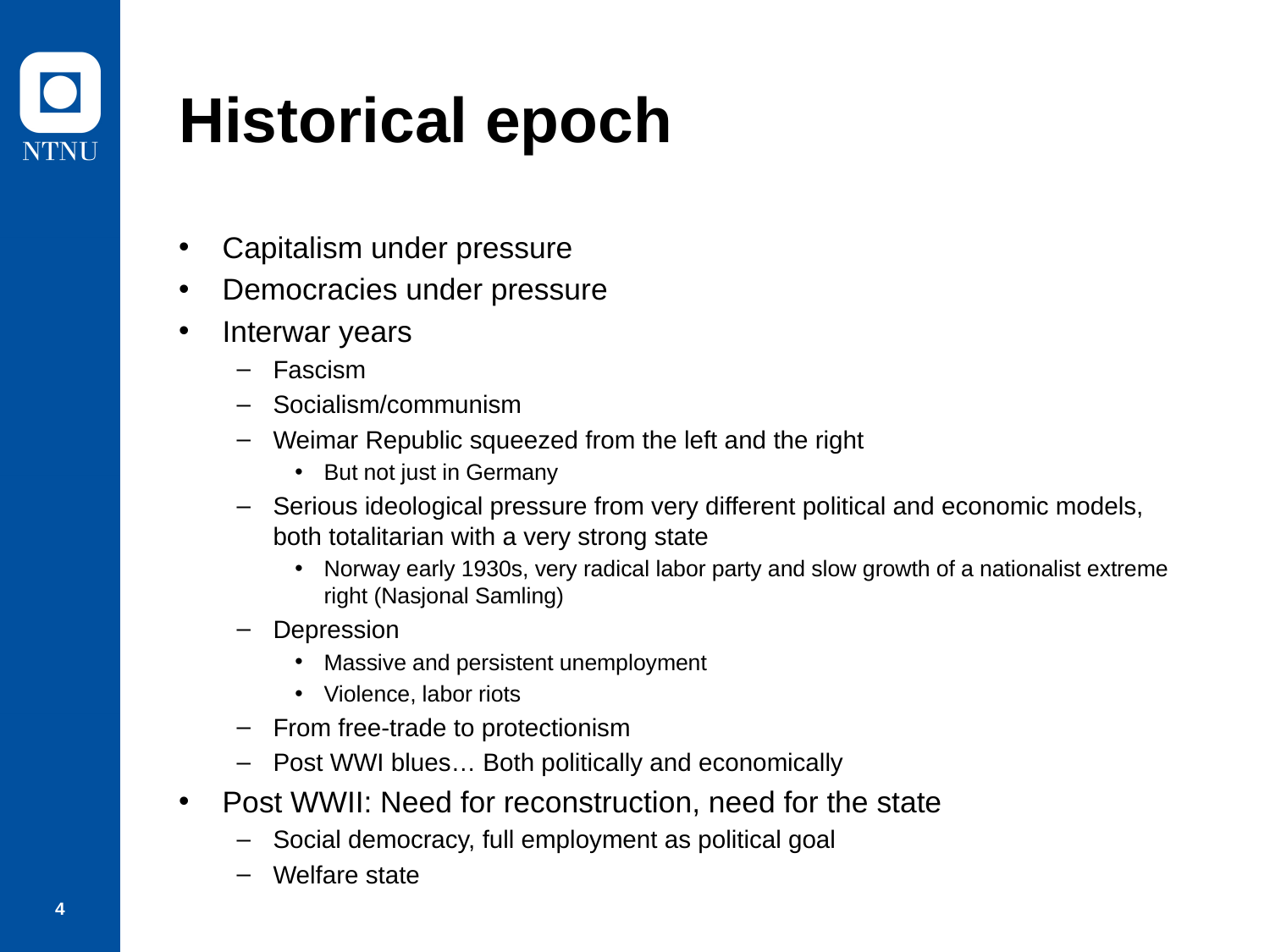

# Historical epoch
Capitalism under pressure
Democracies under pressure
Interwar years
Fascism
Socialism/communism
Weimar Republic squeezed from the left and the right
But not just in Germany
Serious ideological pressure from very different political and economic models, both totalitarian with a very strong state
Norway early 1930s, very radical labor party and slow growth of a nationalist extreme right (Nasjonal Samling)
Depression
Massive and persistent unemployment
Violence, labor riots
From free-trade to protectionism
Post WWI blues… Both politically and economically
Post WWII: Need for reconstruction, need for the state
Social democracy, full employment as political goal
Welfare state